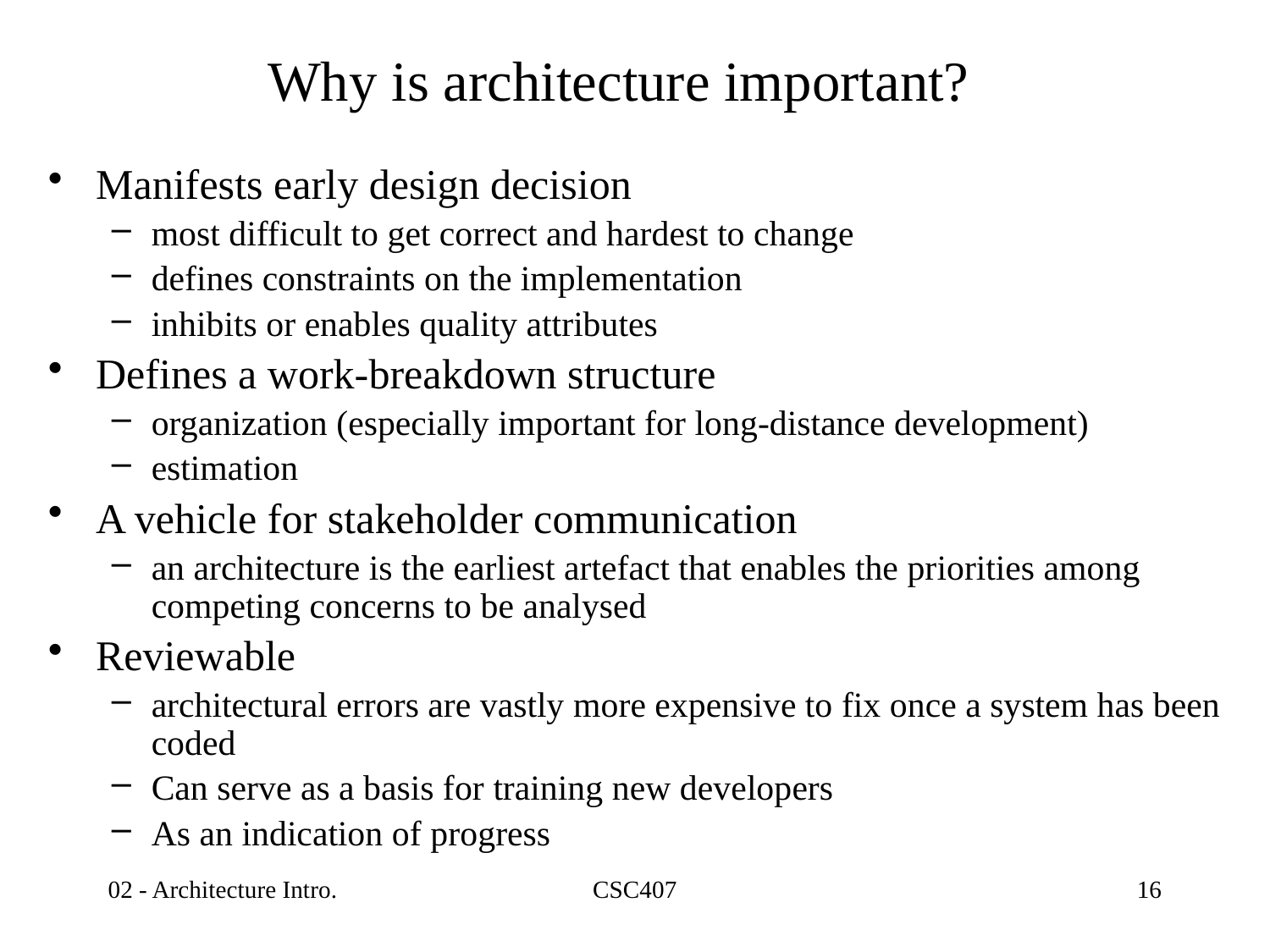

# Why is architecture important?
Manifests early design decision
most difficult to get correct and hardest to change
defines constraints on the implementation
inhibits or enables quality attributes
Defines a work-breakdown structure
organization (especially important for long-distance development)
estimation
A vehicle for stakeholder communication
an architecture is the earliest artefact that enables the priorities among competing concerns to be analysed
Reviewable
architectural errors are vastly more expensive to fix once a system has been coded
Can serve as a basis for training new developers
As an indication of progress
02 - Architecture Intro.
CSC407
16